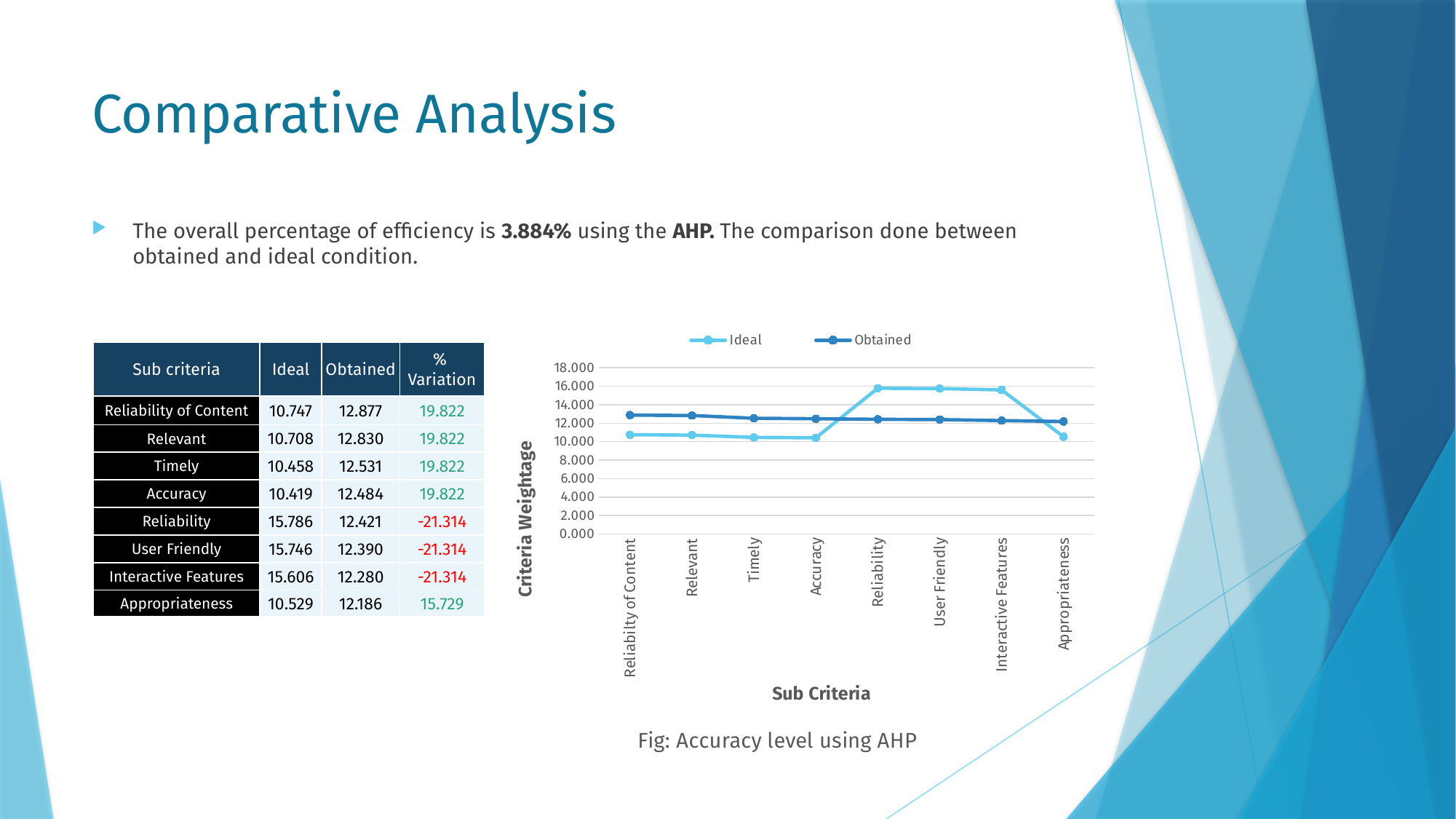

# Comparative Analysis
The overall percentage of efficiency is 3.884% using the AHP. The comparison done between obtained and ideal condition.

### Chart: Fig: Accuracy level using AHP

| Category | Ideal | Obtained |
|---|---|---|
| Reliabilty of Content | 10.74704639274722 | 12.877358490566039 |
| Relevant | 10.707679922444115 | 12.830188679245284 |
| Timely | 10.458358943857794 | 12.531446540880504 |
| Accuracy | 10.418992473554688 | 12.484276729559749 |
| Reliability | 15.786114720625111 | 12.421383647798741 |
| User Friendly | 15.746149873231124 | 12.38993710691824 |
| Interactive Features | 15.606272907352164 | 12.279874213836479 |
| Appropriateness | 10.529384766187777 | 12.185534591194969 |
| Sub criteria | Ideal | Obtained | % Variation |
| --- | --- | --- | --- |
| Reliability of Content | 10.747 | 12.877 | 19.822 |
| Relevant | 10.708 | 12.830 | 19.822 |
| Timely | 10.458 | 12.531 | 19.822 |
| Accuracy | 10.419 | 12.484 | 19.822 |
| Reliability | 15.786 | 12.421 | -21.314 |
| User Friendly | 15.746 | 12.390 | -21.314 |
| Interactive Features | 15.606 | 12.280 | -21.314 |
| Appropriateness | 10.529 | 12.186 | 15.729 |